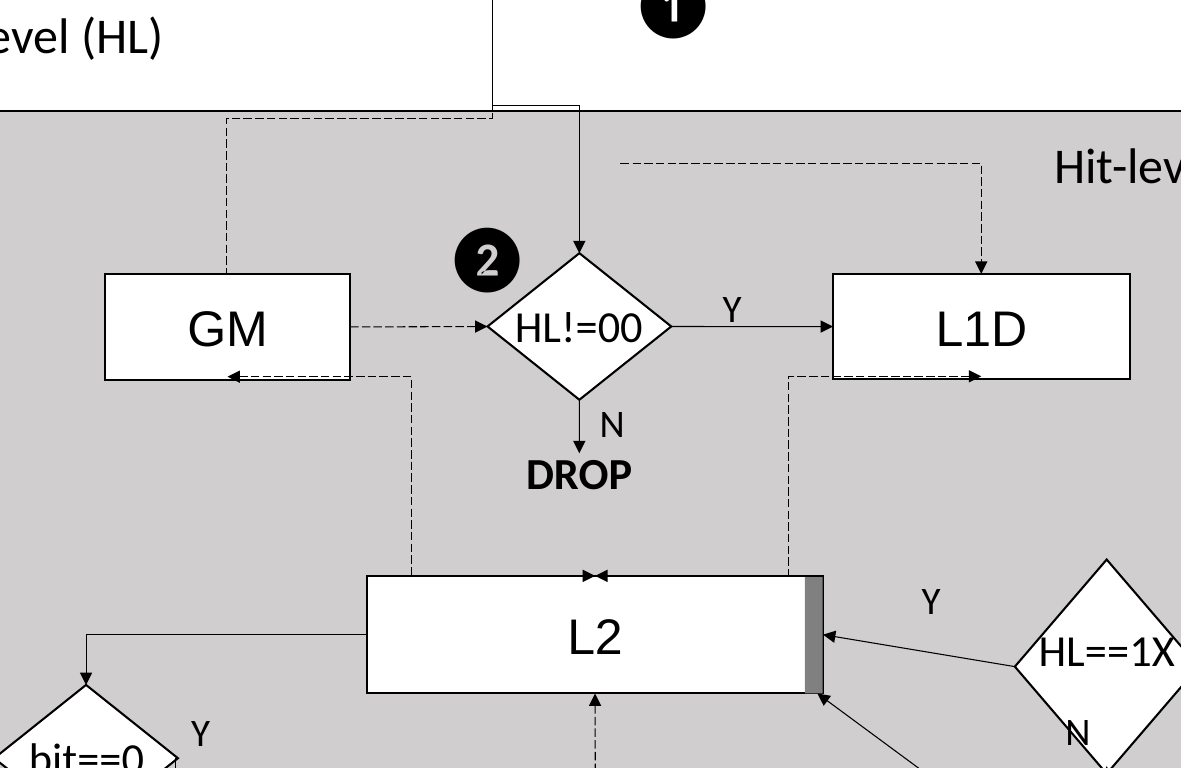

LSQ

…
Speculative Path
Commit Path
❶
Hit-level (HL)

Hit-level
❷

HL!=00
L1D
GM

Y
N
DROP
❸

HL==1X
Y
L2

❹

bit==0
N
Y
DROP
LLC
Filter LLC update (bit)
N
DROP